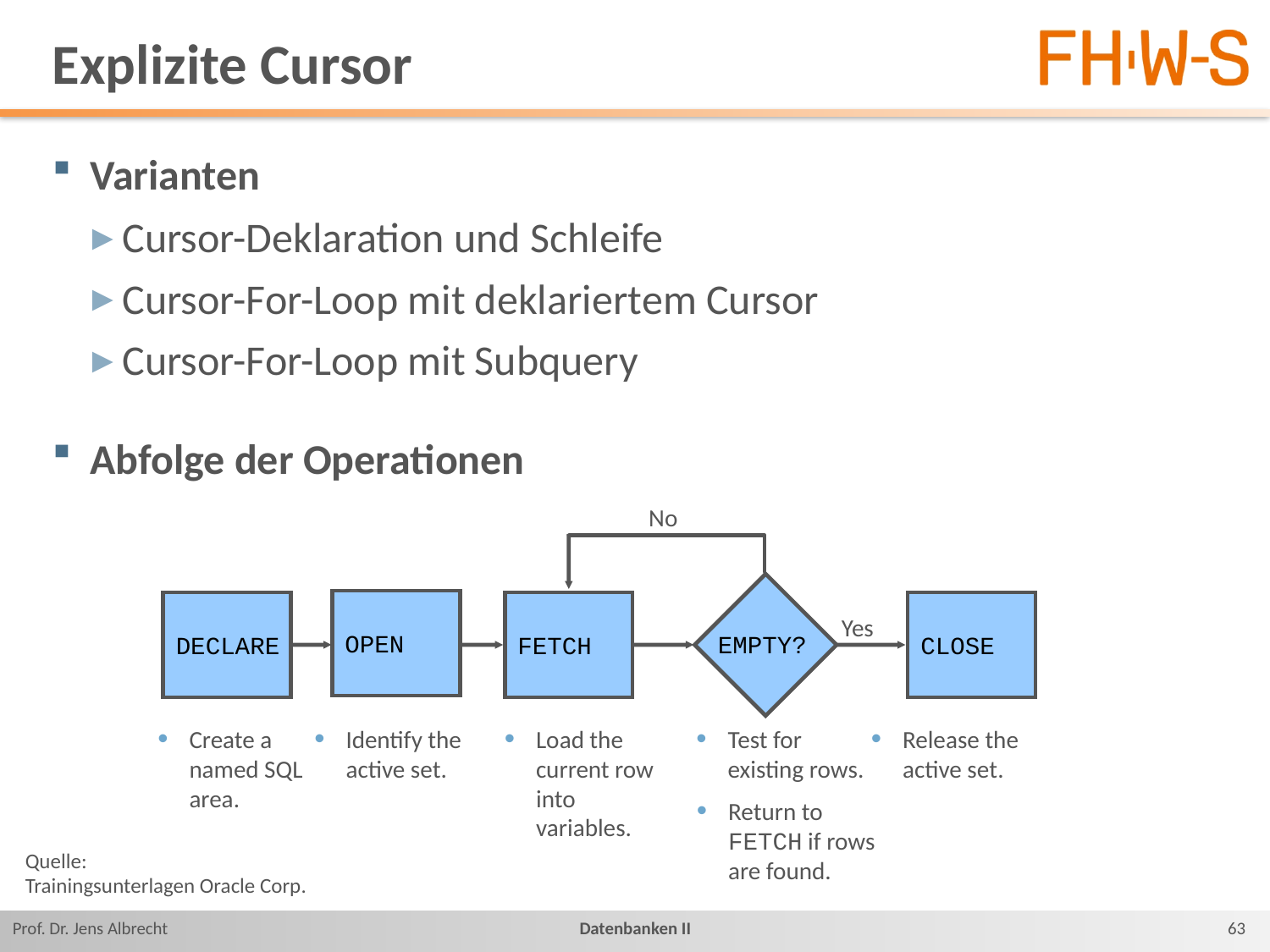

# Explizite Cursor
Varianten
Cursor-Deklaration und Schleife
Cursor-For-Loop mit deklariertem Cursor
Cursor-For-Loop mit Subquery
Abfolge der Operationen
No

OPEN
DECLARE
FETCH
CLOSE

Yes
EMPTY?

Create a named SQL area.
Identify the active set.
Load the current row into variables.
Test for existing rows.
Release the active set.
Return to FETCH if rows are found.
Quelle:
Trainingsunterlagen Oracle Corp.